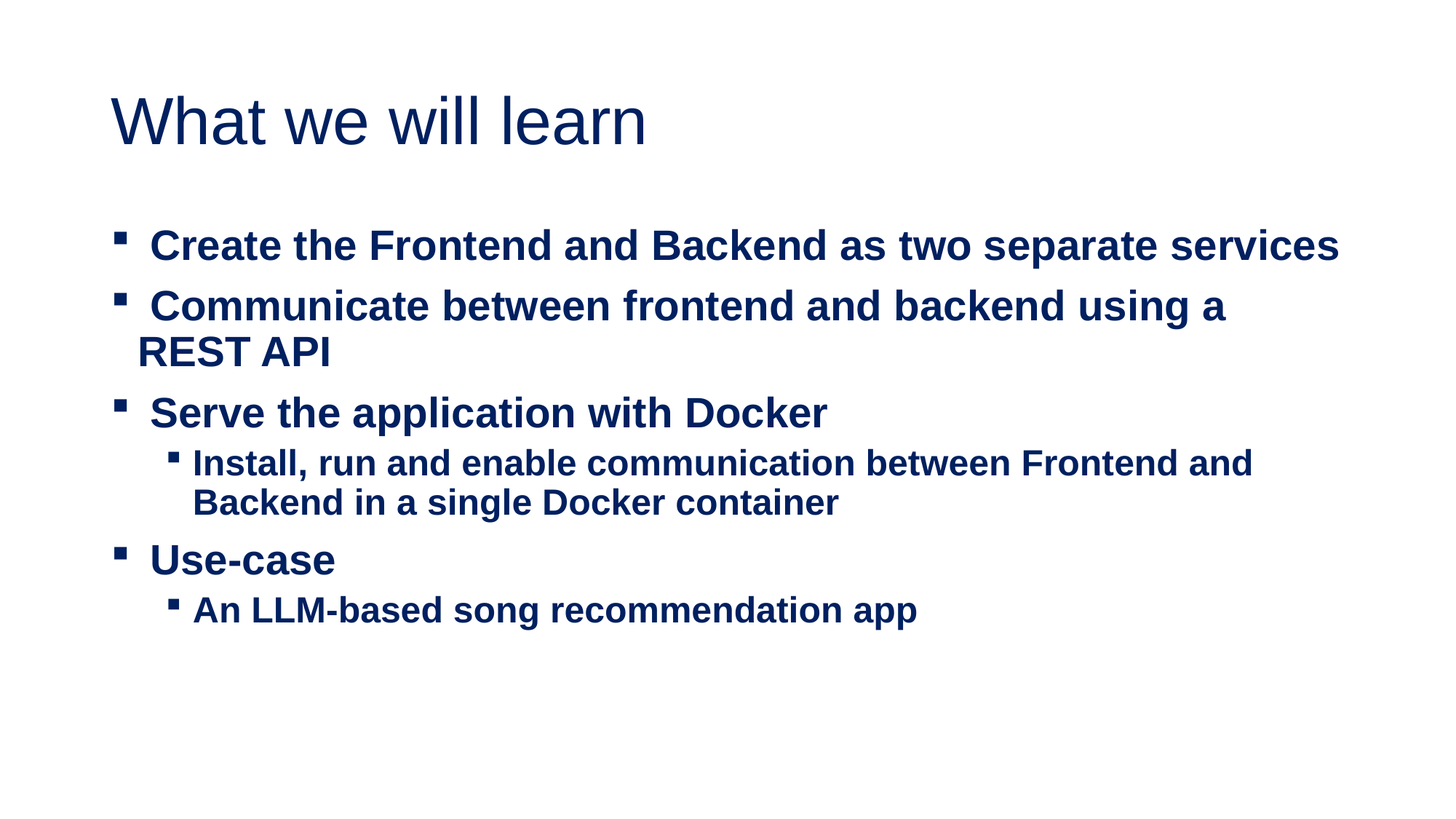

# What we will learn
 Create the Frontend and Backend as two separate services
 Communicate between frontend and backend using a REST API
 Serve the application with Docker
Install, run and enable communication between Frontend and Backend in a single Docker container
 Use-case
An LLM-based song recommendation app